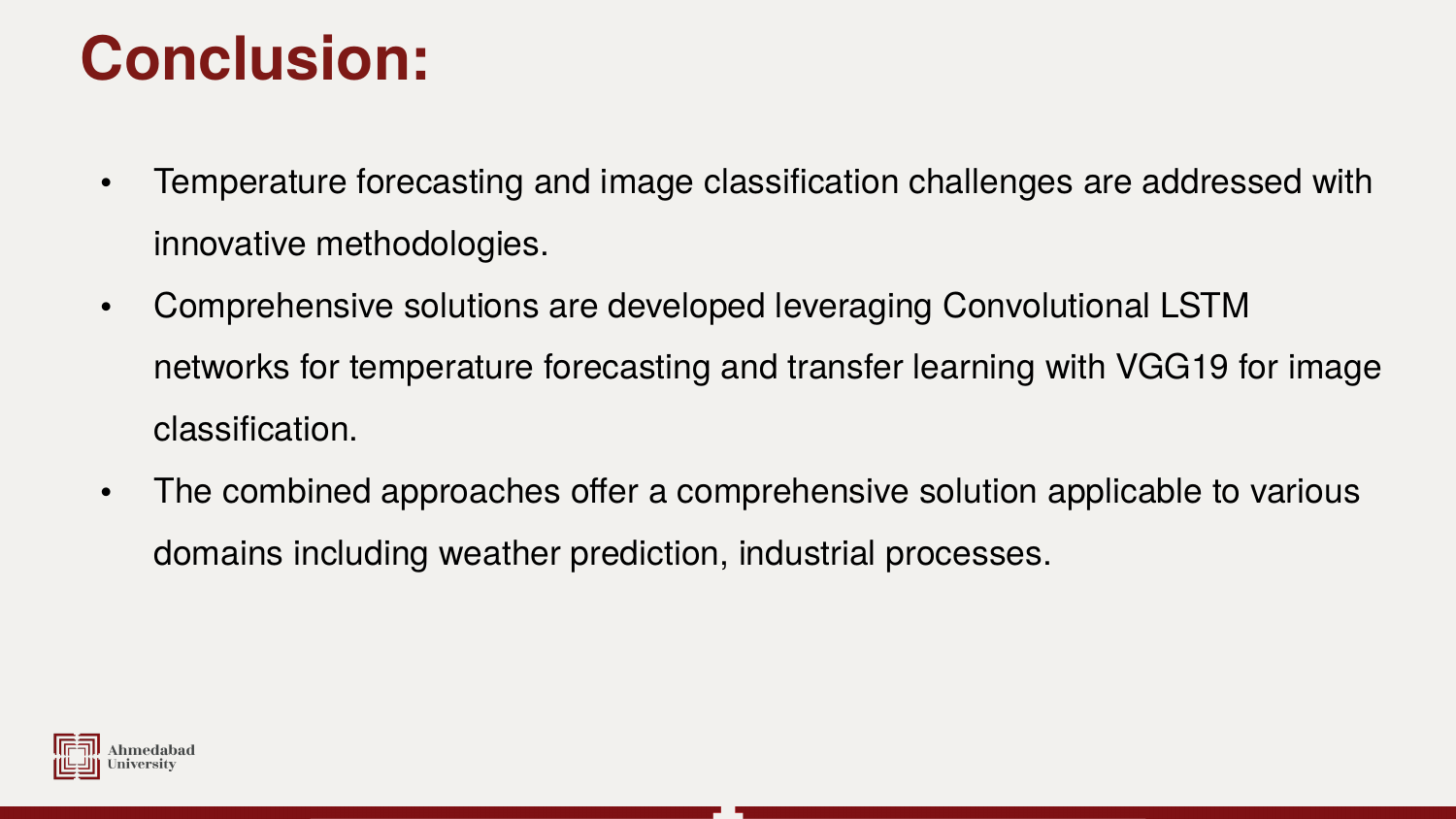

# Conclusion:
Temperature forecasting and image classification challenges are addressed with innovative methodologies.
Comprehensive solutions are developed leveraging Convolutional LSTM networks for temperature forecasting and transfer learning with VGG19 for image classification.
The combined approaches offer a comprehensive solution applicable to various domains including weather prediction, industrial processes.